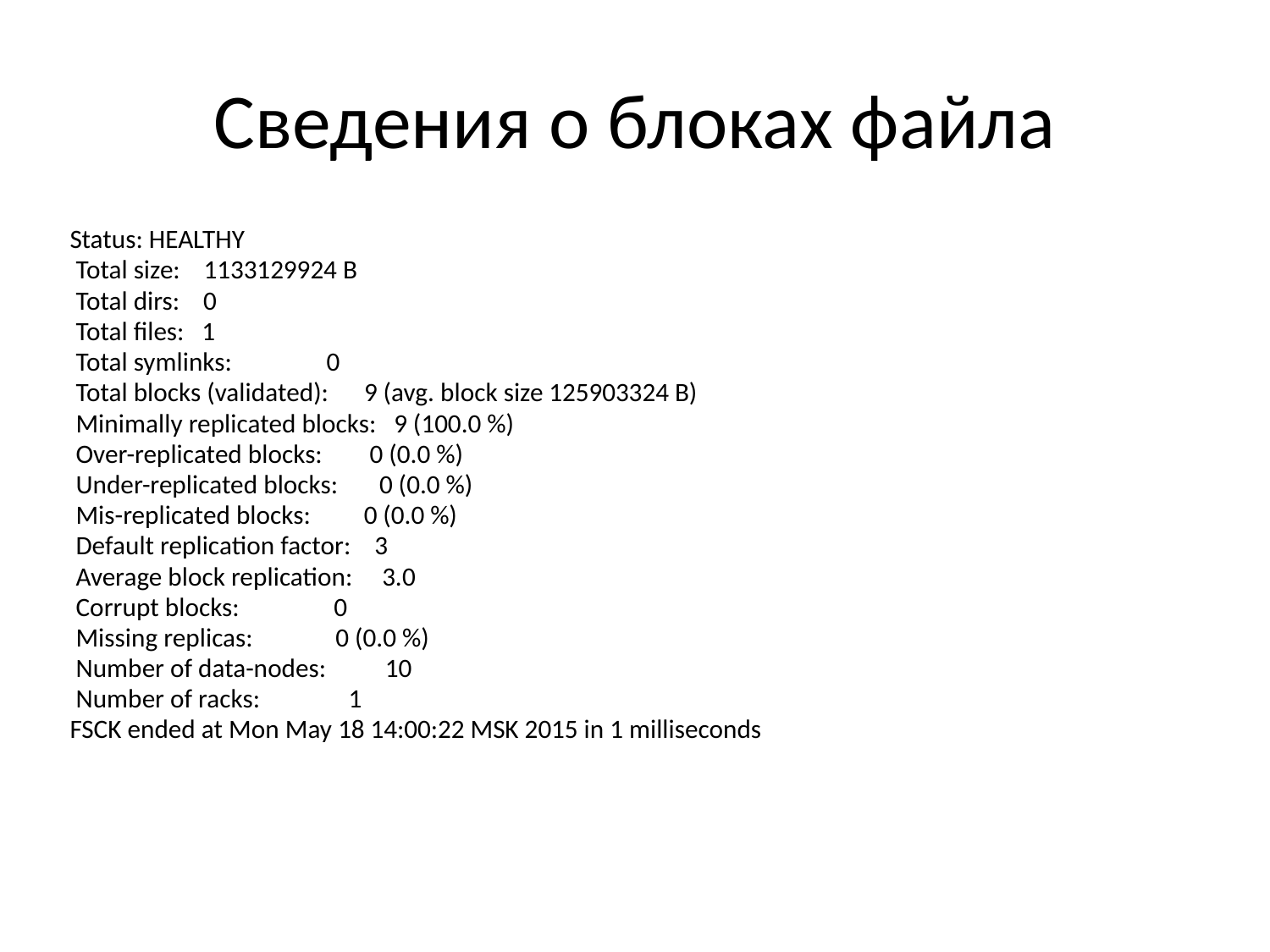

# Сведения о блоках файла
Status: HEALTHY
 Total size:    1133129924 B
 Total dirs:    0
 Total files:   1
 Total symlinks:                0
 Total blocks (validated):      9 (avg. block size 125903324 B)
 Minimally replicated blocks:   9 (100.0 %)
 Over-replicated blocks:        0 (0.0 %)
 Under-replicated blocks:       0 (0.0 %)
 Mis-replicated blocks:         0 (0.0 %)
 Default replication factor:    3
 Average block replication:     3.0
 Corrupt blocks:                0
 Missing replicas:              0 (0.0 %)
 Number of data-nodes:          10
 Number of racks:               1
FSCK ended at Mon May 18 14:00:22 MSK 2015 in 1 milliseconds
10